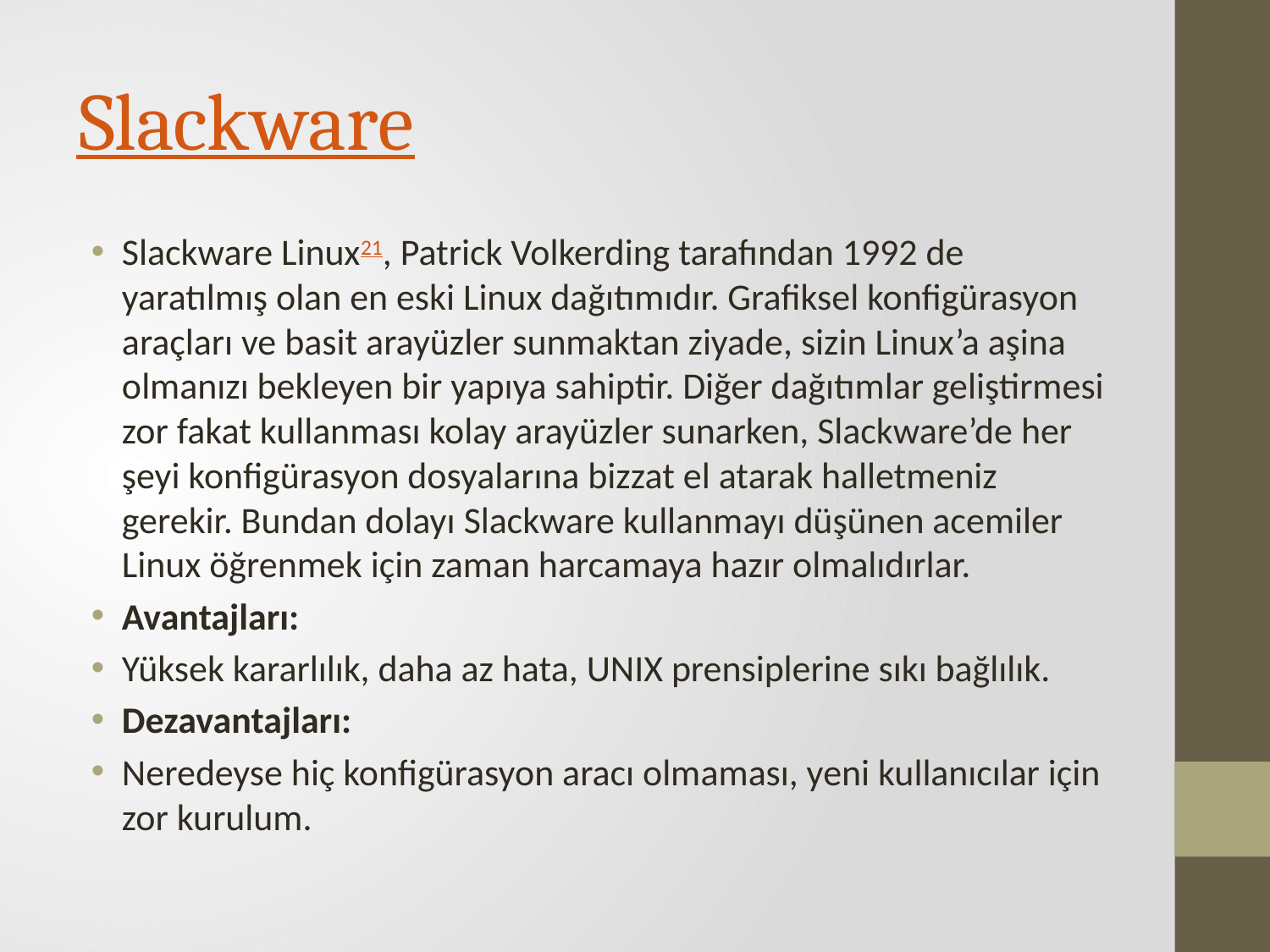

# Slackware
Slackware Linux21, Patrick Volkerding tarafından 1992 de yaratılmış olan en eski Linux dağıtımıdır. Grafiksel konfigürasyon araçları ve basit arayüzler sunmaktan ziyade, sizin Linux’a aşina olmanızı bekleyen bir yapıya sahiptir. Diğer dağıtımlar geliştirmesi zor fakat kullanması kolay arayüzler sunarken, Slackware’de her şeyi konfigürasyon dosyalarına bizzat el atarak halletmeniz gerekir. Bundan dolayı Slackware kullanmayı düşünen acemiler Linux öğrenmek için zaman harcamaya hazır olmalıdırlar.
Avantajları:
Yüksek kararlılık, daha az hata, UNIX prensiplerine sıkı bağlılık.
Dezavantajları:
Neredeyse hiç konfigürasyon aracı olmaması, yeni kullanıcılar için zor kurulum.